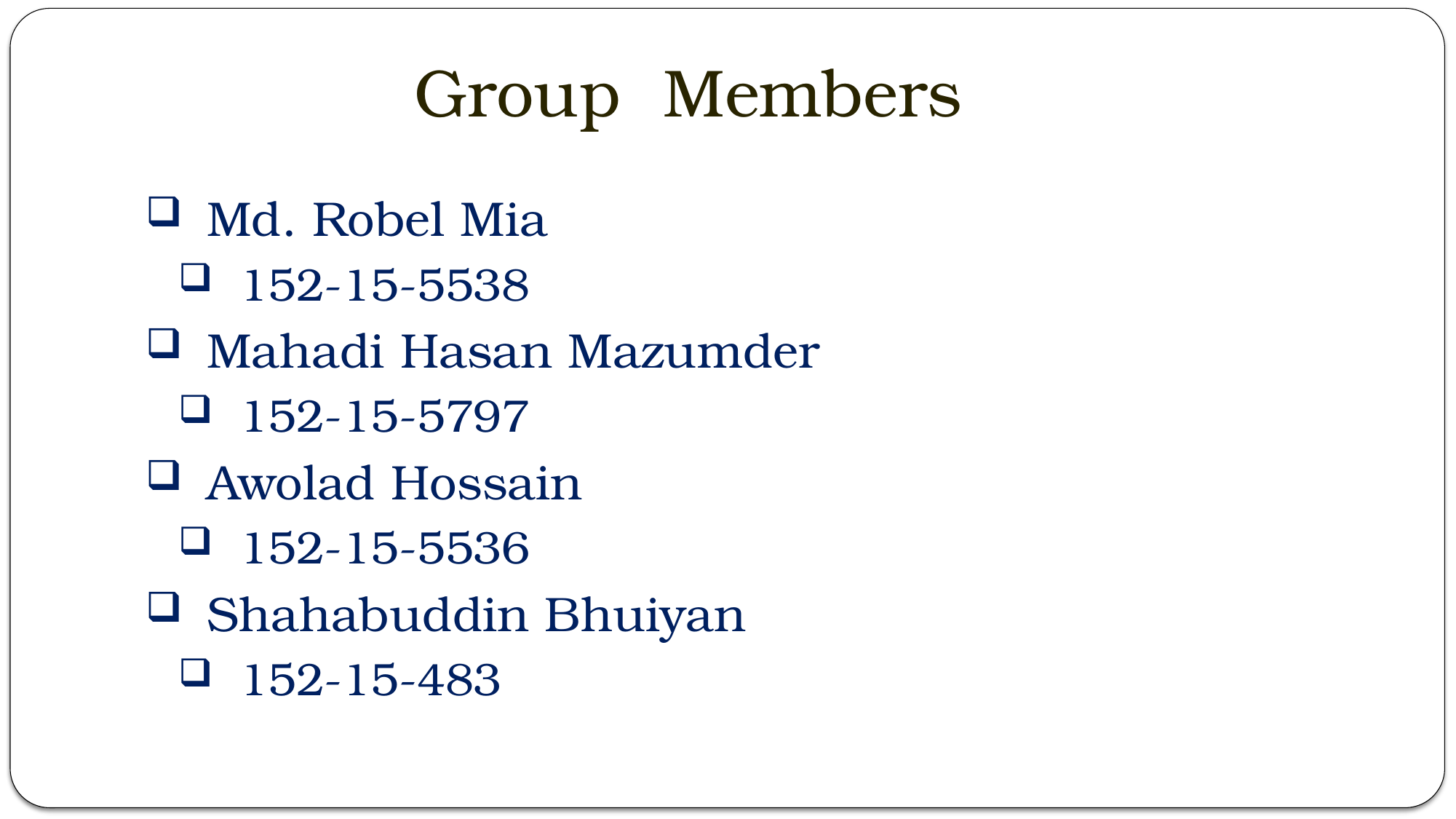

# Group  Members
Md. Robel Mia
152-15-5538
Mahadi Hasan Mazumder
152-15-5797
Awolad Hossain
152-15-5536
Shahabuddin Bhuiyan
152-15-483